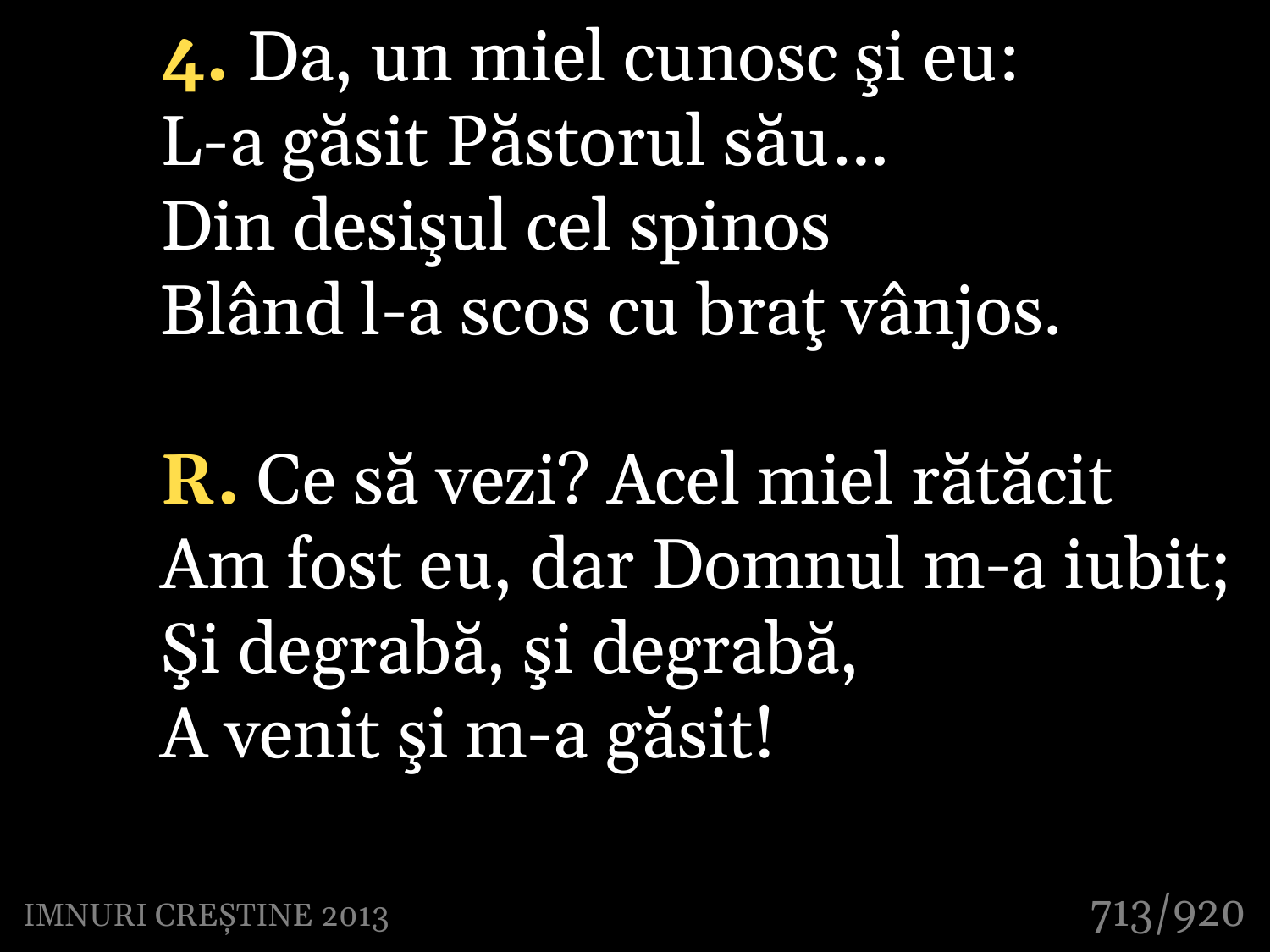

4. Da, un miel cunosc şi eu:
L-a găsit Păstorul său…
Din desişul cel spinos
Blând l-a scos cu braţ vânjos.

R. Ce să vezi? Acel miel rătăcit
Am fost eu, dar Domnul m-a iubit;
Şi degrabă, şi degrabă,
A venit şi m-a găsit!
713/920
IMNURI CREȘTINE 2013